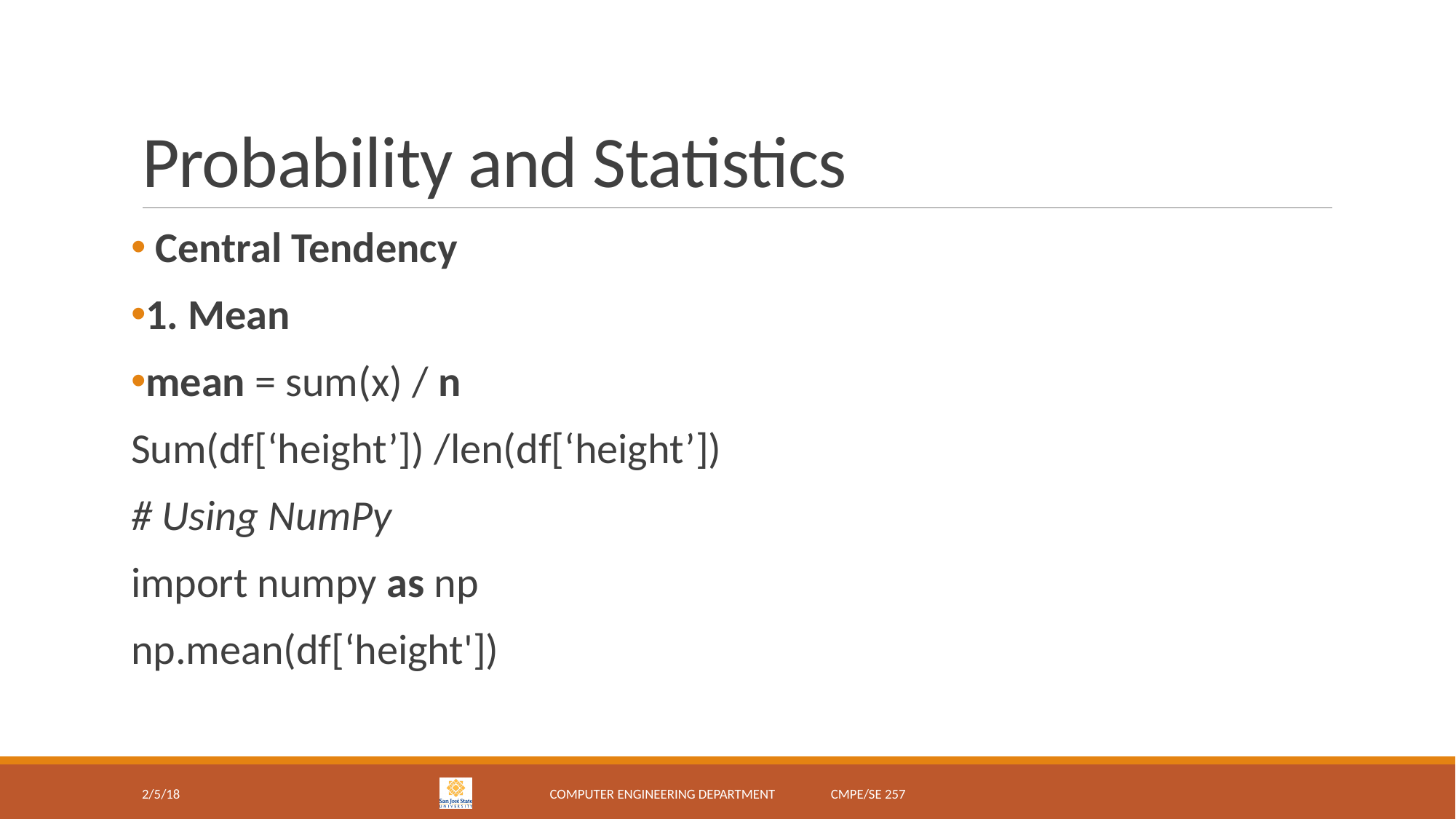

# Probability and Statistics
 Central Tendency
1. Mean
mean = sum(x) / n
Sum(df[‘height’]) /len(df[‘height’])
# Using NumPy
import numpy as np
np.mean(df[‘height'])
2/5/18
Computer Engineering Department                  CMPE/SE 257